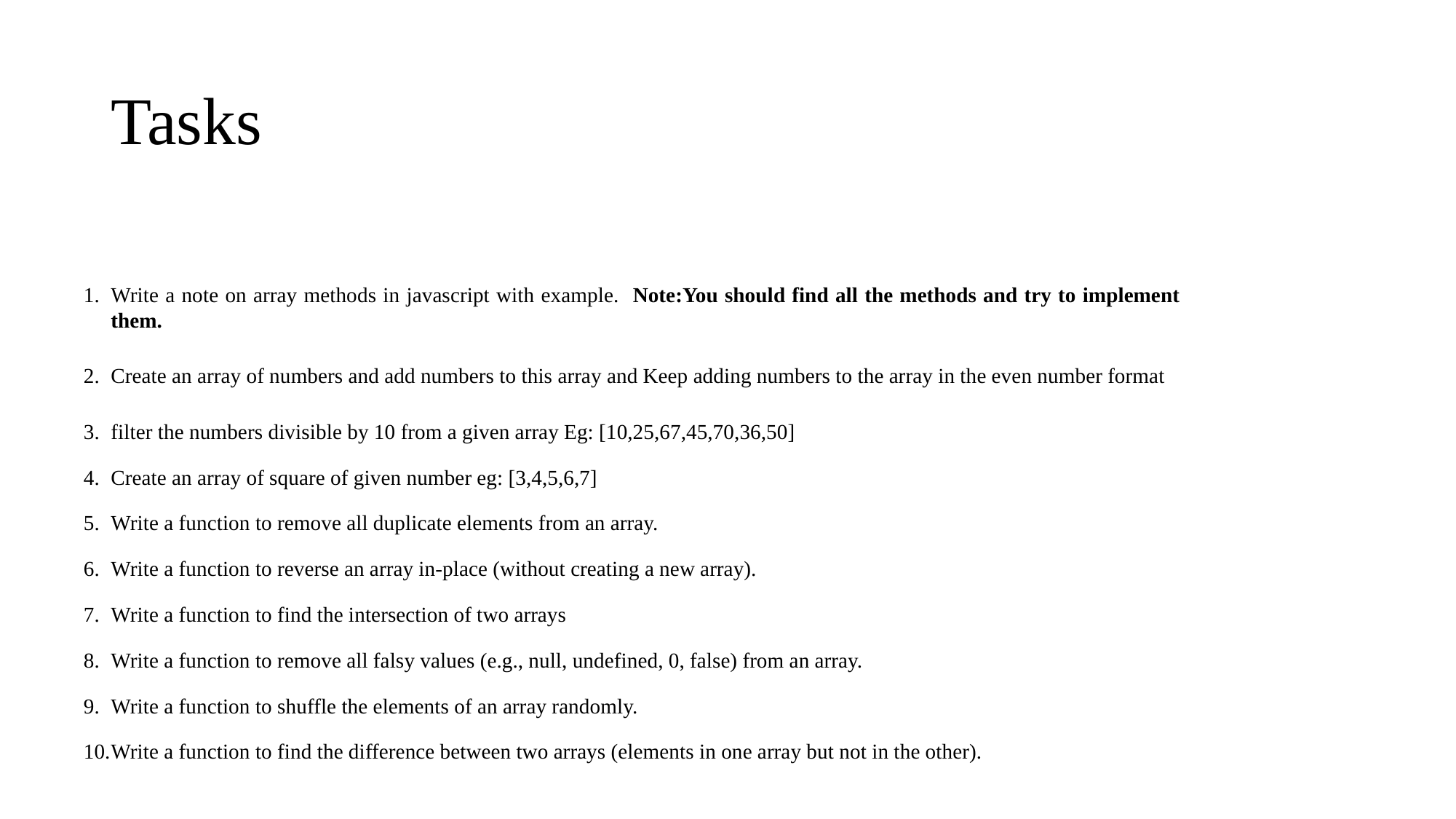

# Tasks
Write a note on array methods in javascript with example.  Note:You should find all the methods and try to implement them.
Create an array of numbers and add numbers to this array and Keep adding numbers to the array in the even number format
filter the numbers divisible by 10 from a given array Eg: [10,25,67,45,70,36,50]
Create an array of square of given number eg: [3,4,5,6,7]
Write a function to remove all duplicate elements from an array.
Write a function to reverse an array in-place (without creating a new array).
Write a function to find the intersection of two arrays
Write a function to remove all falsy values (e.g., null, undefined, 0, false) from an array.
Write a function to shuffle the elements of an array randomly.
Write a function to find the difference between two arrays (elements in one array but not in the other).